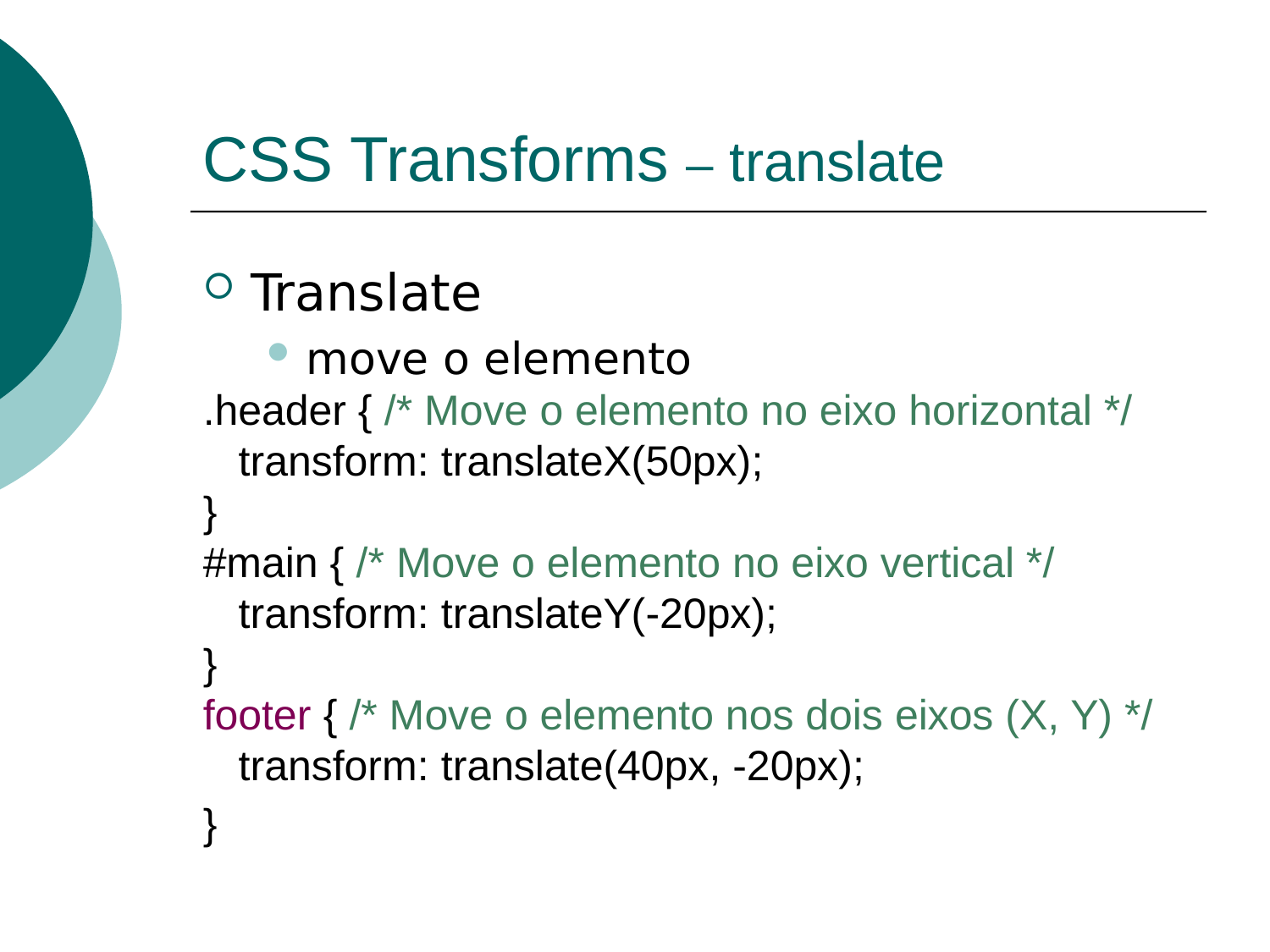

# CSS Transforms – translate
Translate
move o elemento
.header { /* Move o elemento no eixo horizontal */
   transform: translateX(50px);
}
#main { /* Move o elemento no eixo vertical */
   transform: translateY(-20px);
}
footer { /* Move o elemento nos dois eixos (X, Y) */
   transform: translate(40px, -20px);
}